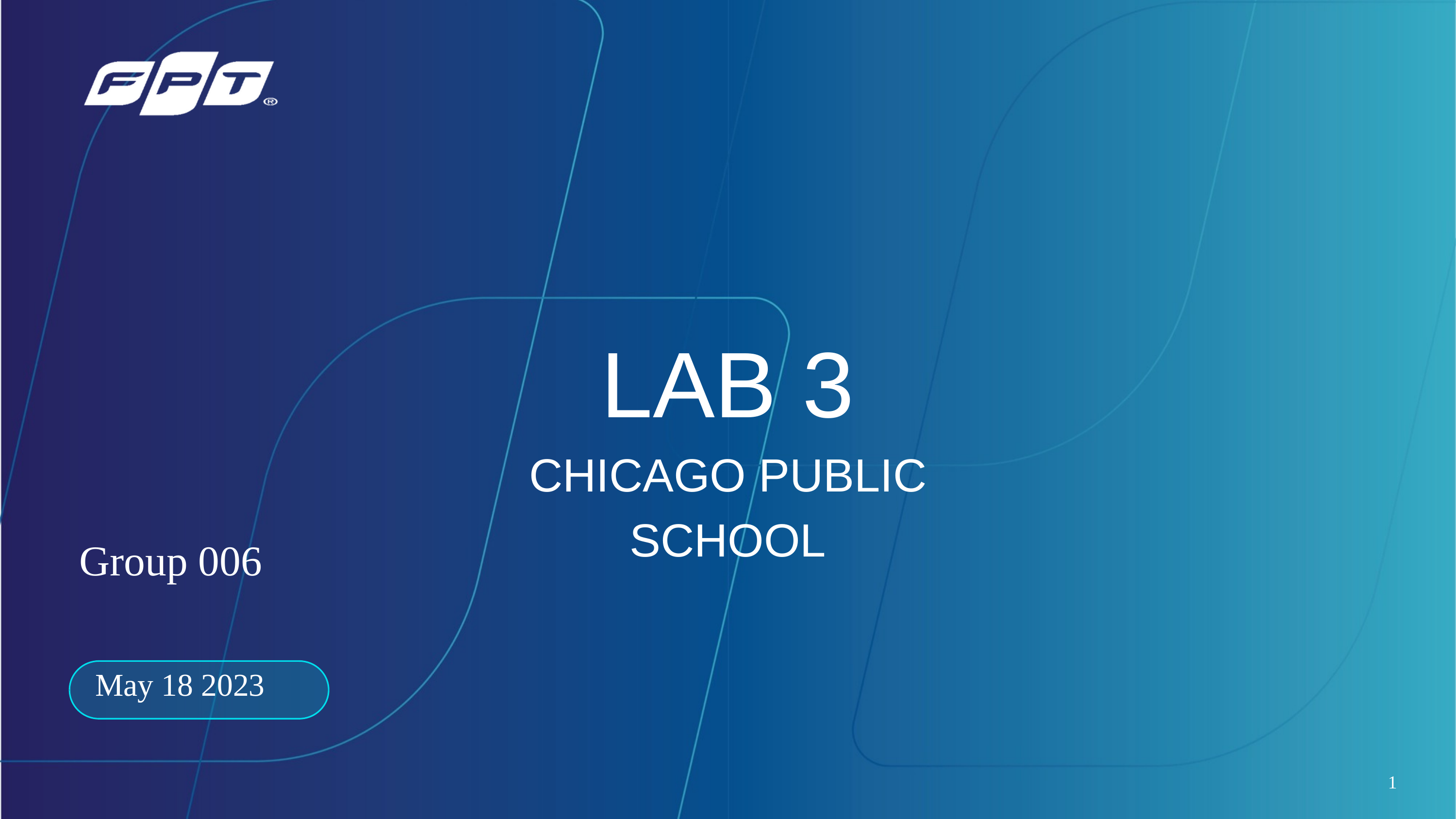

LAB 3
CHICAGO PUBLIC SCHOOL

Group 006

May 18 2023
1